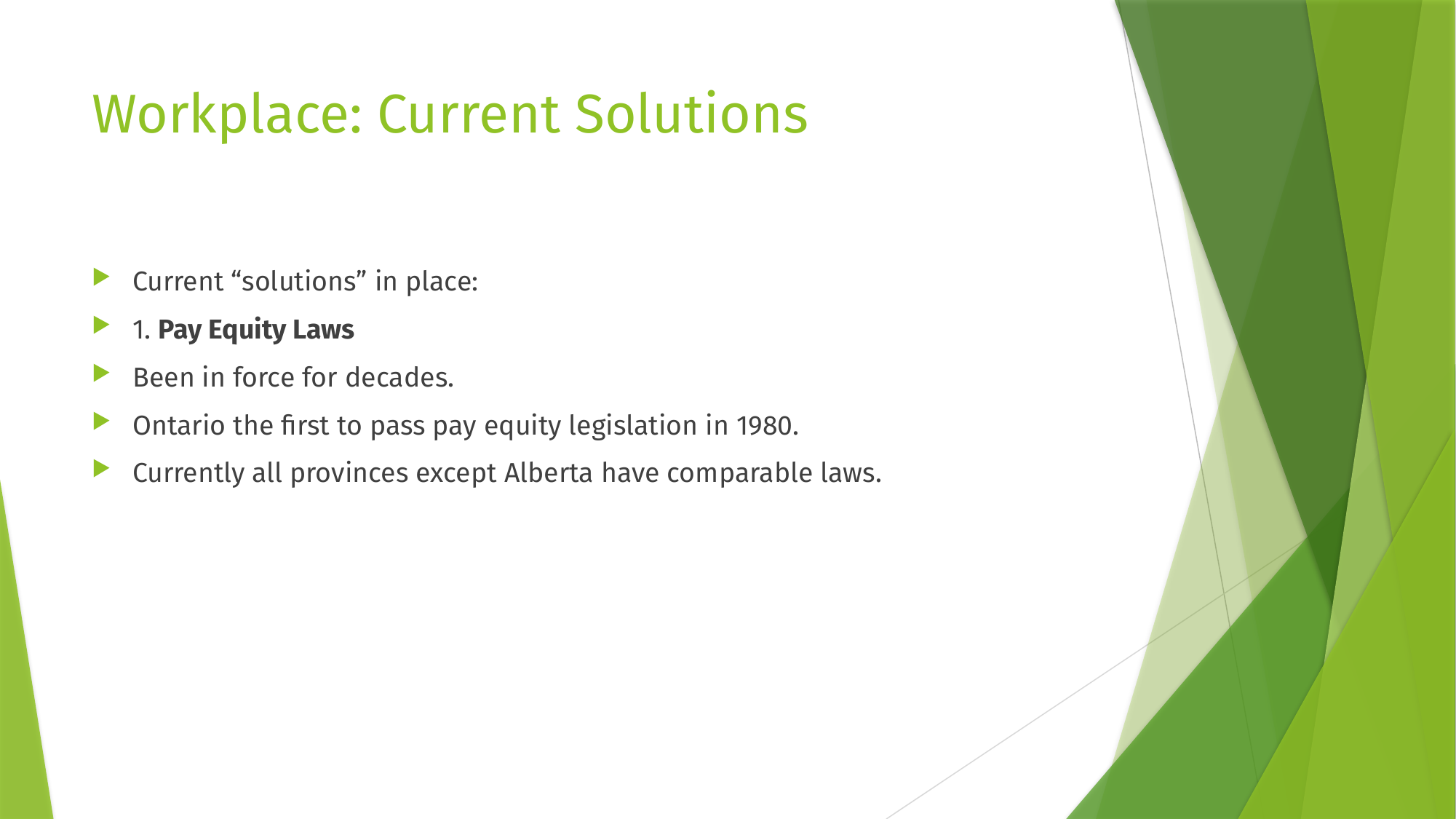

# Workplace: Current Solutions
Current “solutions” in place:
1. Pay Equity Laws
Been in force for decades.
Ontario the first to pass pay equity legislation in 1980.
Currently all provinces except Alberta have comparable laws.